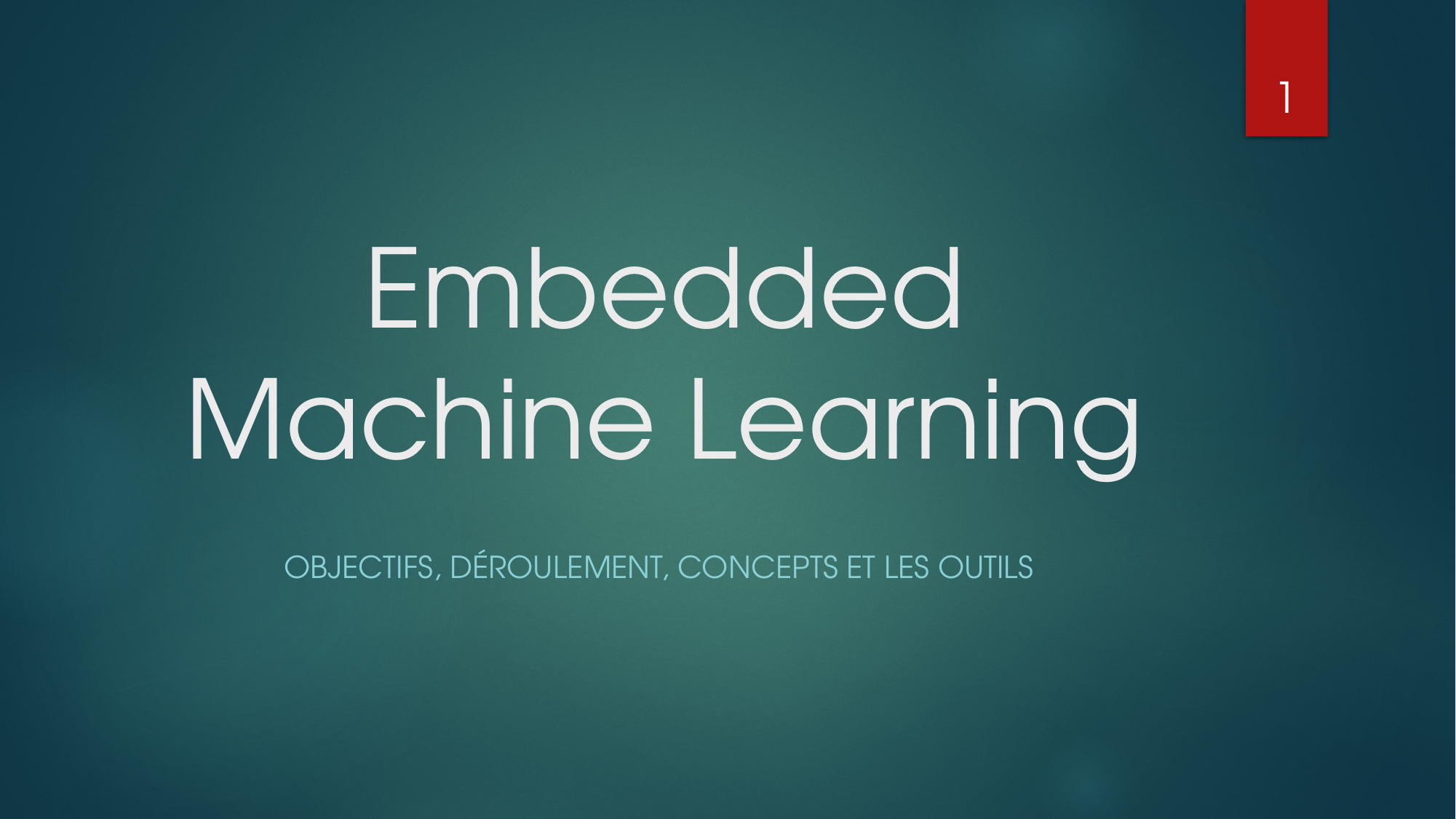

1
# Embedded Machine Learning
 objectifs, déroulement, concepts et les outils